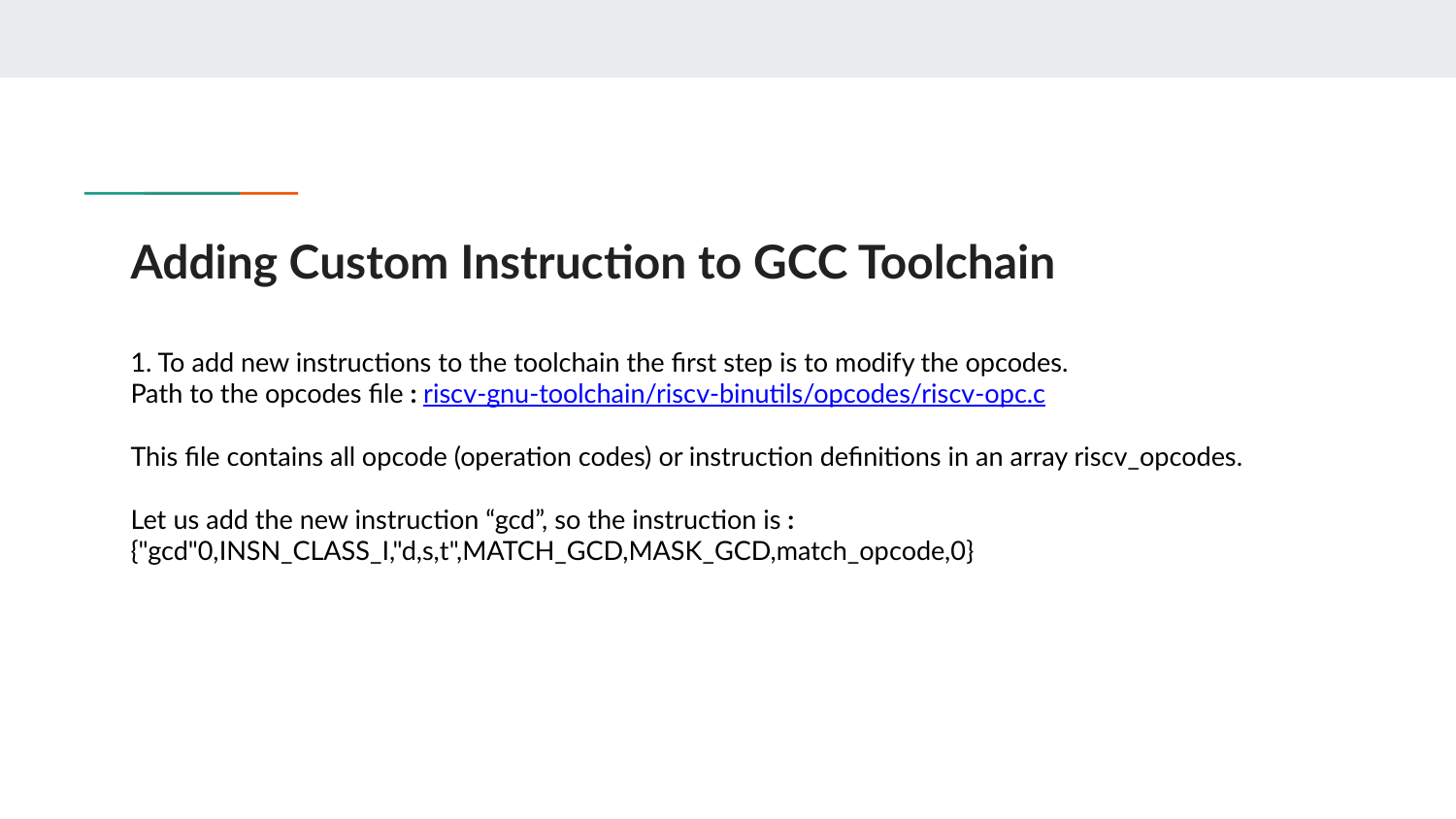

# Adding Custom Instruction to GCC Toolchain
1. To add new instructions to the toolchain the first step is to modify the opcodes.
Path to the opcodes file : riscv-gnu-toolchain/riscv-binutils/opcodes/riscv-opc.c

This file contains all opcode (operation codes) or instruction definitions in an array riscv_opcodes.

Let us add the new instruction “gcd”, so the instruction is :
{"gcd"0,INSN_CLASS_I,"d,s,t",MATCH_GCD,MASK_GCD,match_opcode,0}